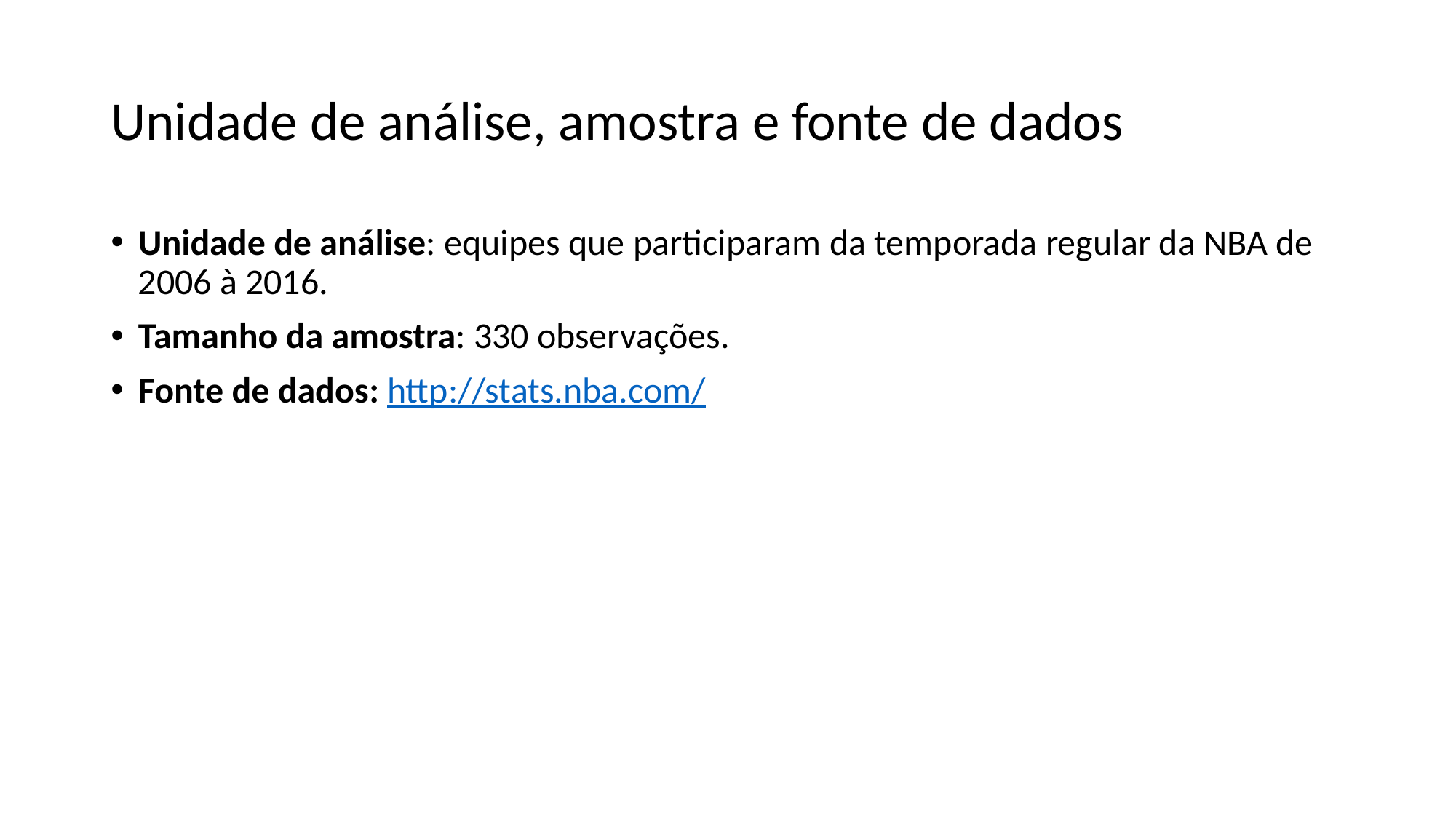

# Unidade de análise, amostra e fonte de dados
Unidade de análise: equipes que participaram da temporada regular da NBA de 2006 à 2016.
Tamanho da amostra: 330 observações.
Fonte de dados: http://stats.nba.com/